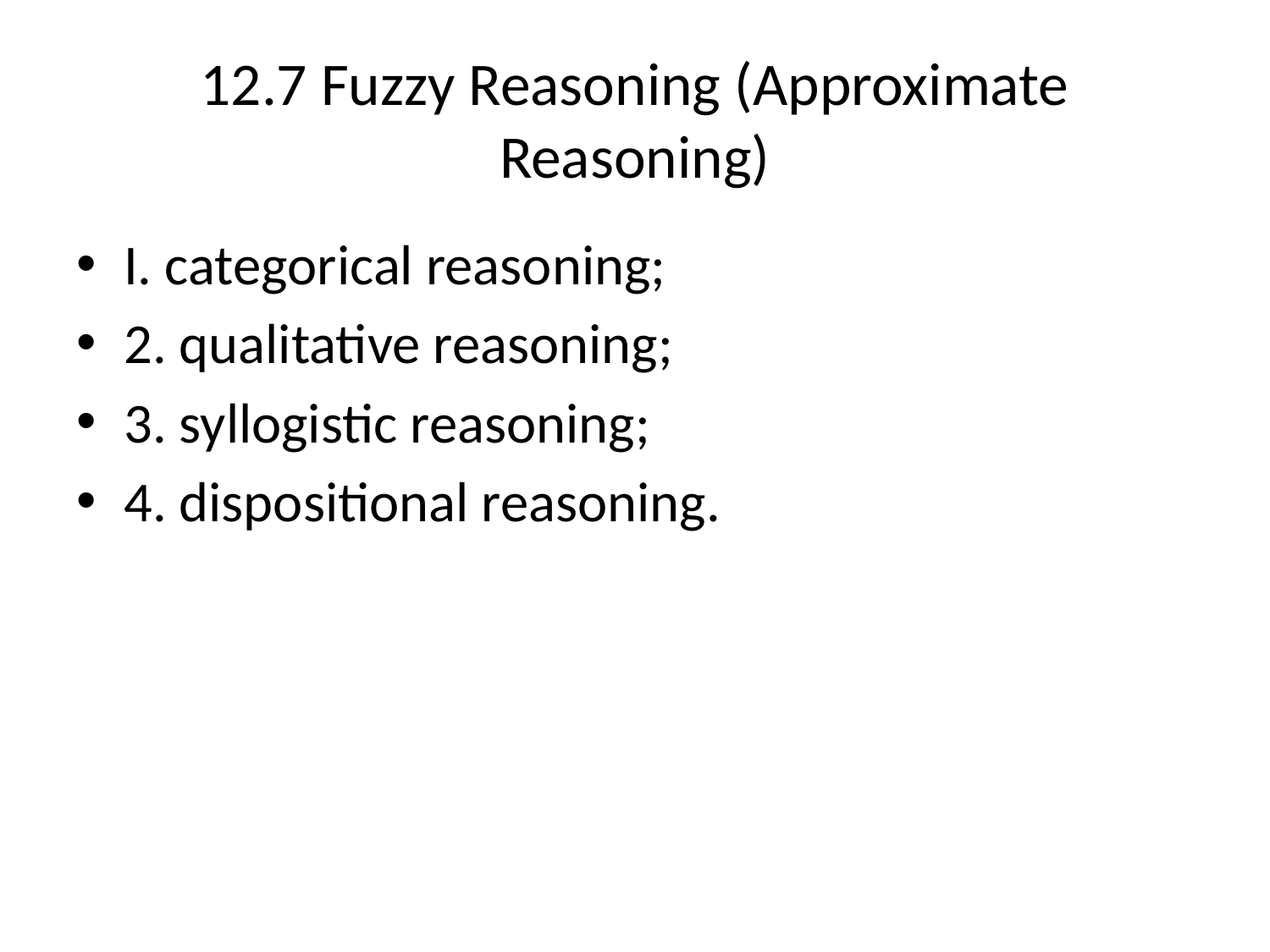

# 12.7 Fuzzy Reasoning (Approximate Reasoning)
I. categorical reasoning;
2. qualitative reasoning;
3. syllogistic reasoning;
4. dispositional reasoning.